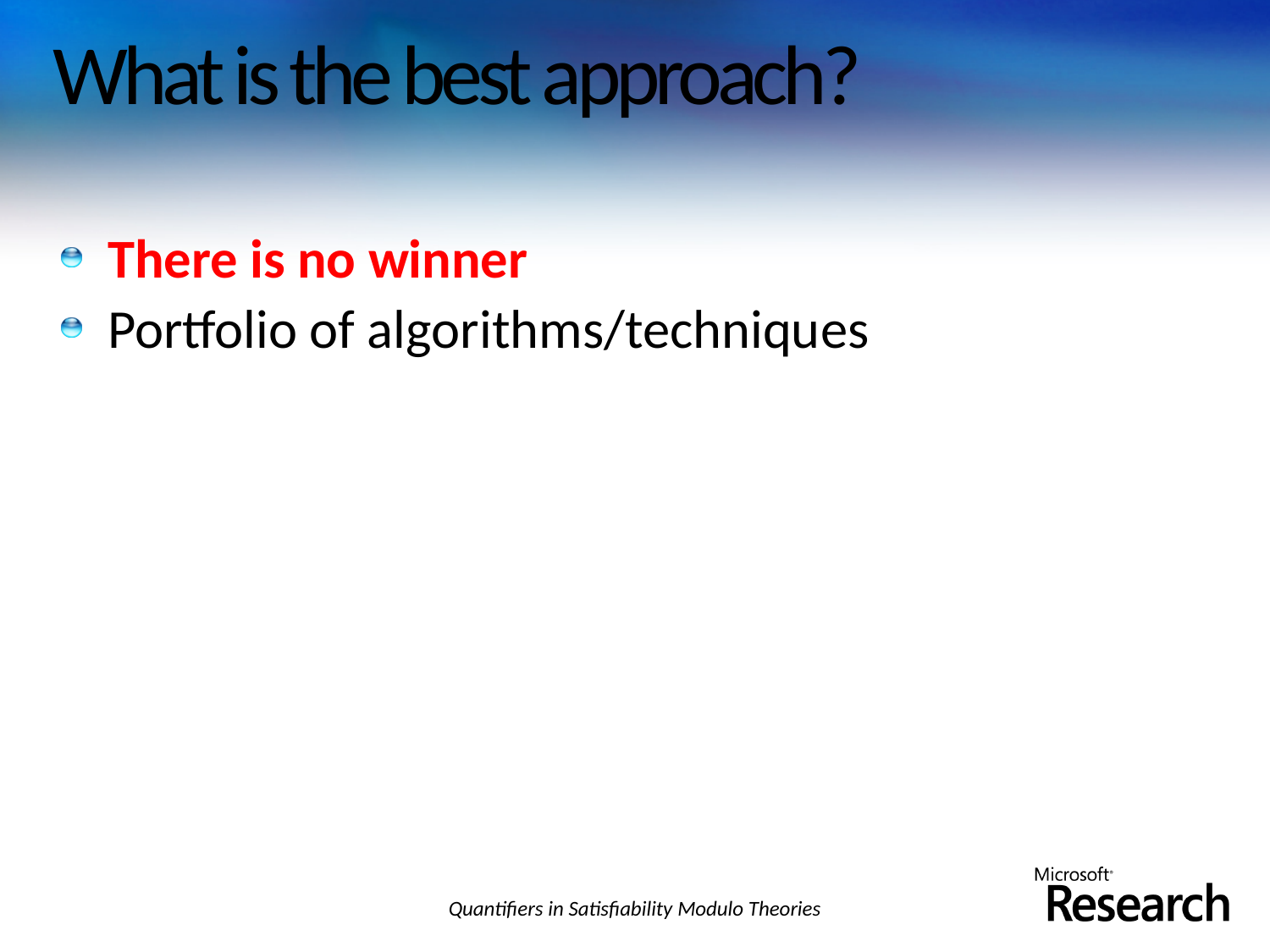

# What is the best approach?
There is no winner
Portfolio of algorithms/techniques
Quantifiers in Satisfiability Modulo Theories